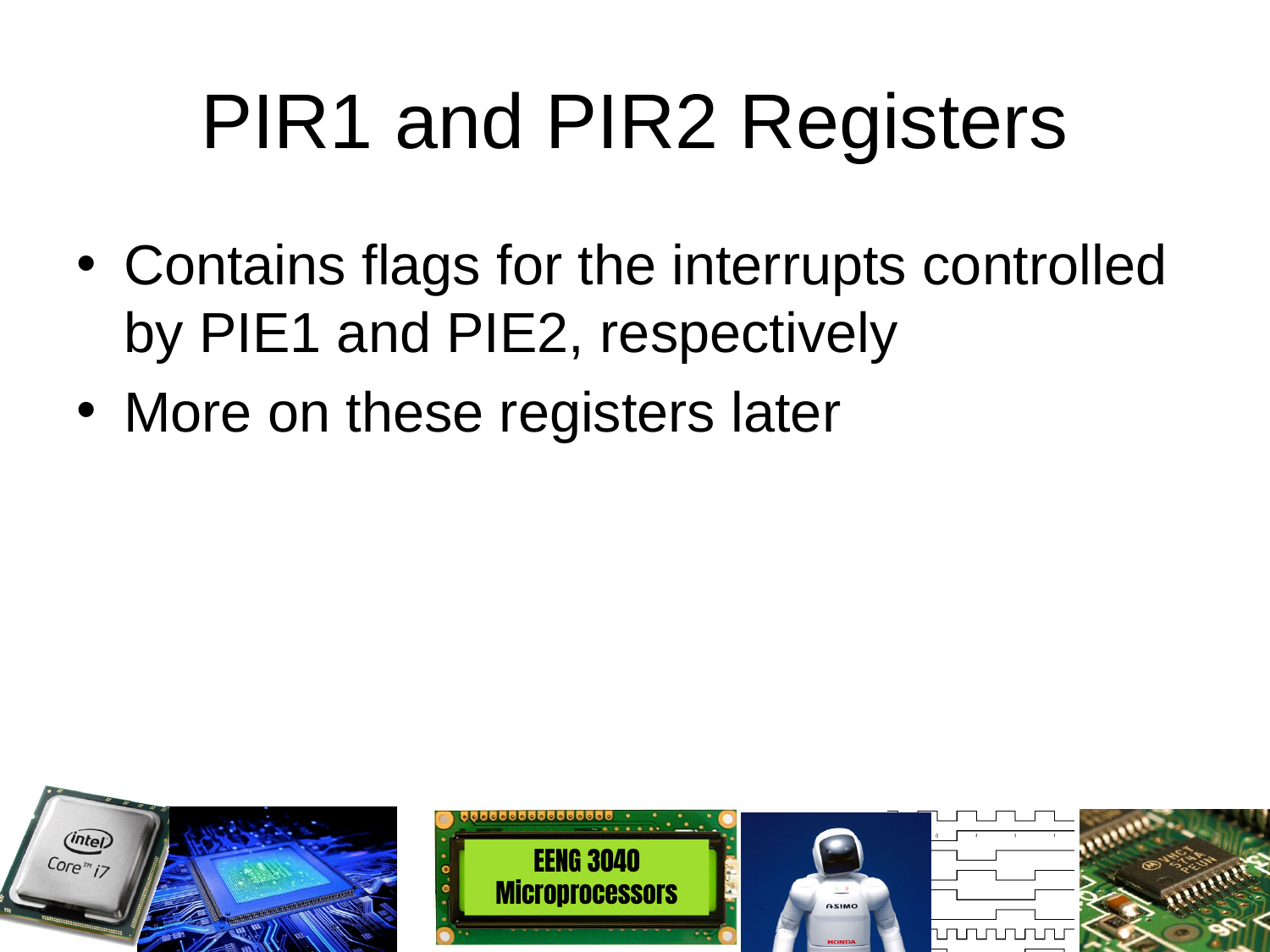

# PIR1 and PIR2 Registers
Contains flags for the interrupts controlled by PIE1 and PIE2, respectively
More on these registers later